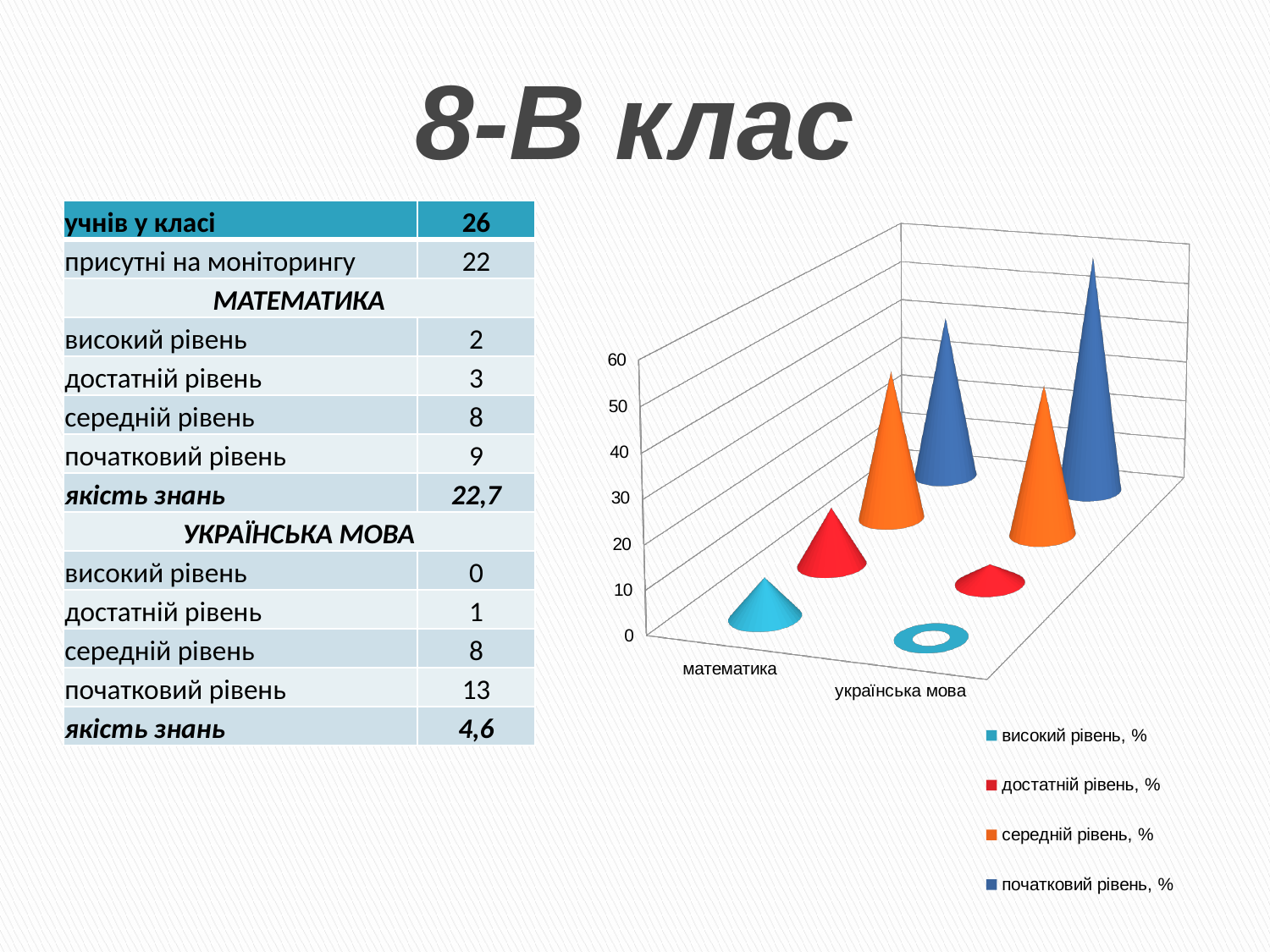

# 8-В клас
| учнів у класі | 26 |
| --- | --- |
| присутні на моніторингу | 22 |
| МАТЕМАТИКА |  |
| високий рівень | 2 |
| достатній рівень | 3 |
| середній рівень | 8 |
| початковий рівень | 9 |
| якість знань | 22,7 |
| УКРАЇНСЬКА МОВА |  |
| високий рівень | 0 |
| достатній рівень | 1 |
| середній рівень | 8 |
| початковий рівень | 13 |
| якість знань | 4,6 |

[unsupported chart]